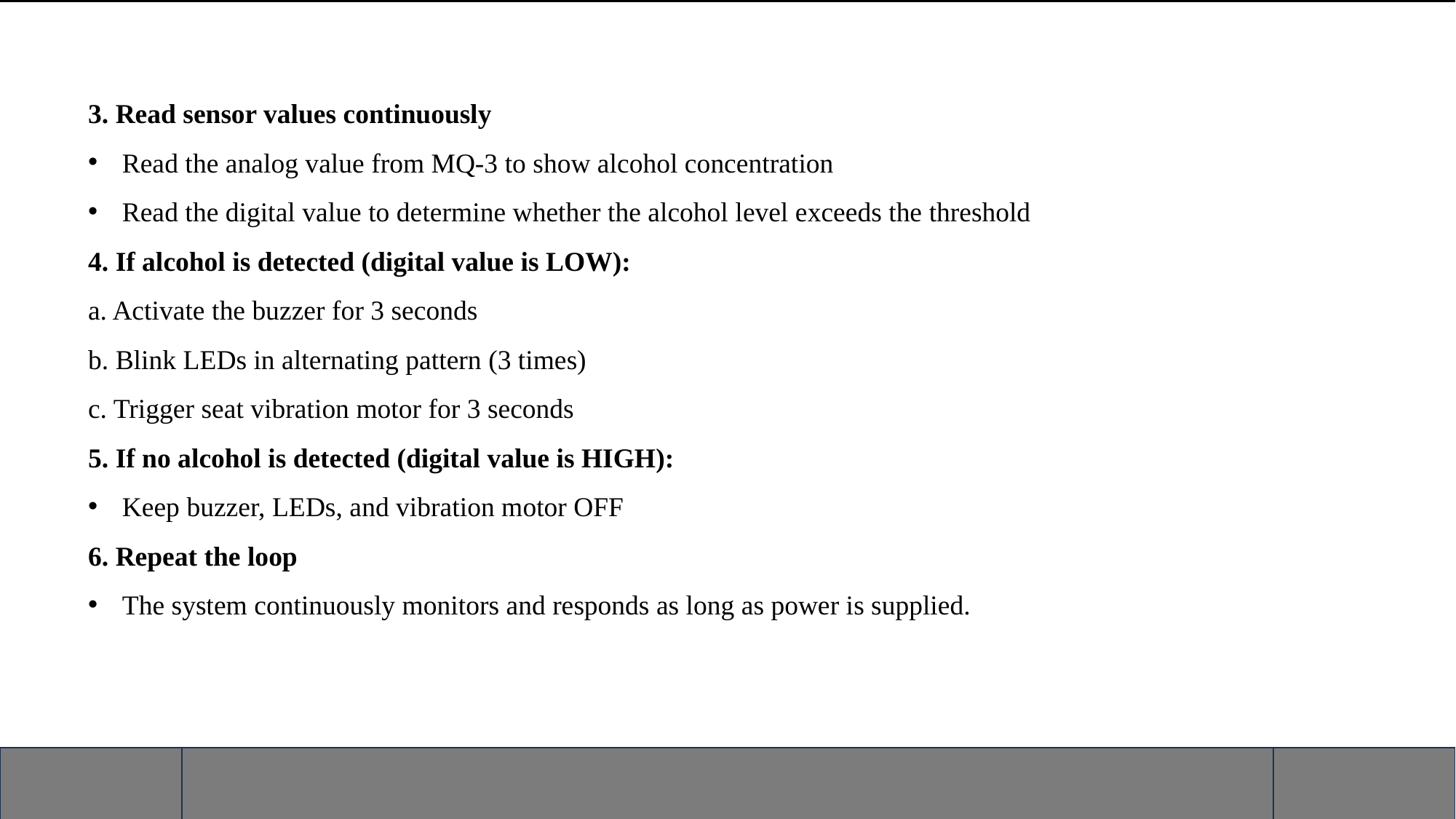

3. Read sensor values continuously
Read the analog value from MQ-3 to show alcohol concentration
Read the digital value to determine whether the alcohol level exceeds the threshold
4. If alcohol is detected (digital value is LOW):
a. Activate the buzzer for 3 seconds
b. Blink LEDs in alternating pattern (3 times)
c. Trigger seat vibration motor for 3 seconds
5. If no alcohol is detected (digital value is HIGH):
Keep buzzer, LEDs, and vibration motor OFF
6. Repeat the loop
The system continuously monitors and responds as long as power is supplied.